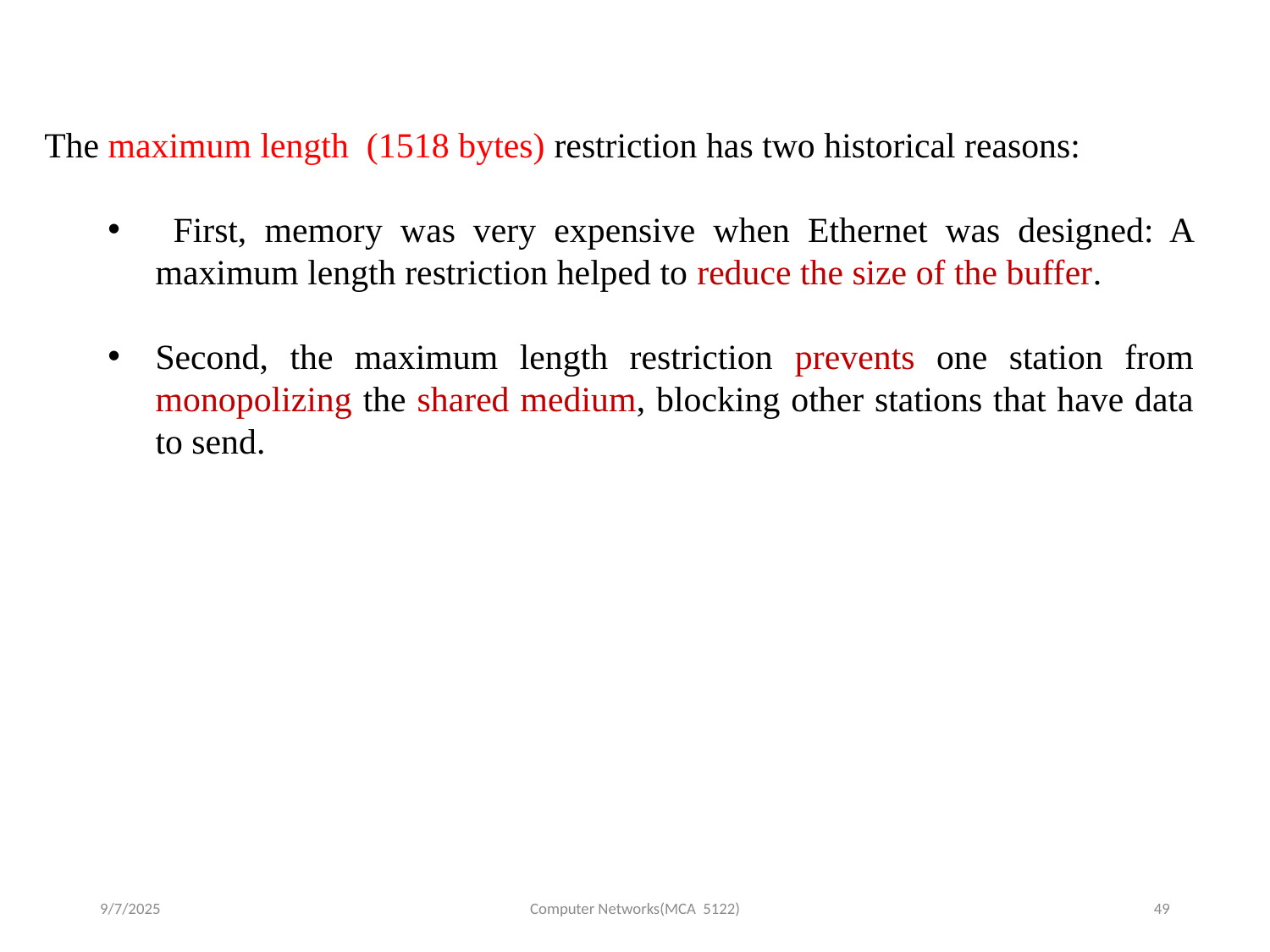

The maximum length  (1518 bytes) restriction has two historical reasons:

 First, memory was very expensive when Ethernet was designed: A maximum length restriction helped to reduce the size of the buffer.

Second, the maximum length restriction prevents one station from monopolizing the shared medium, blocking other stations that have data to send.
9/7/2025
Computer Networks(MCA  5122)
49